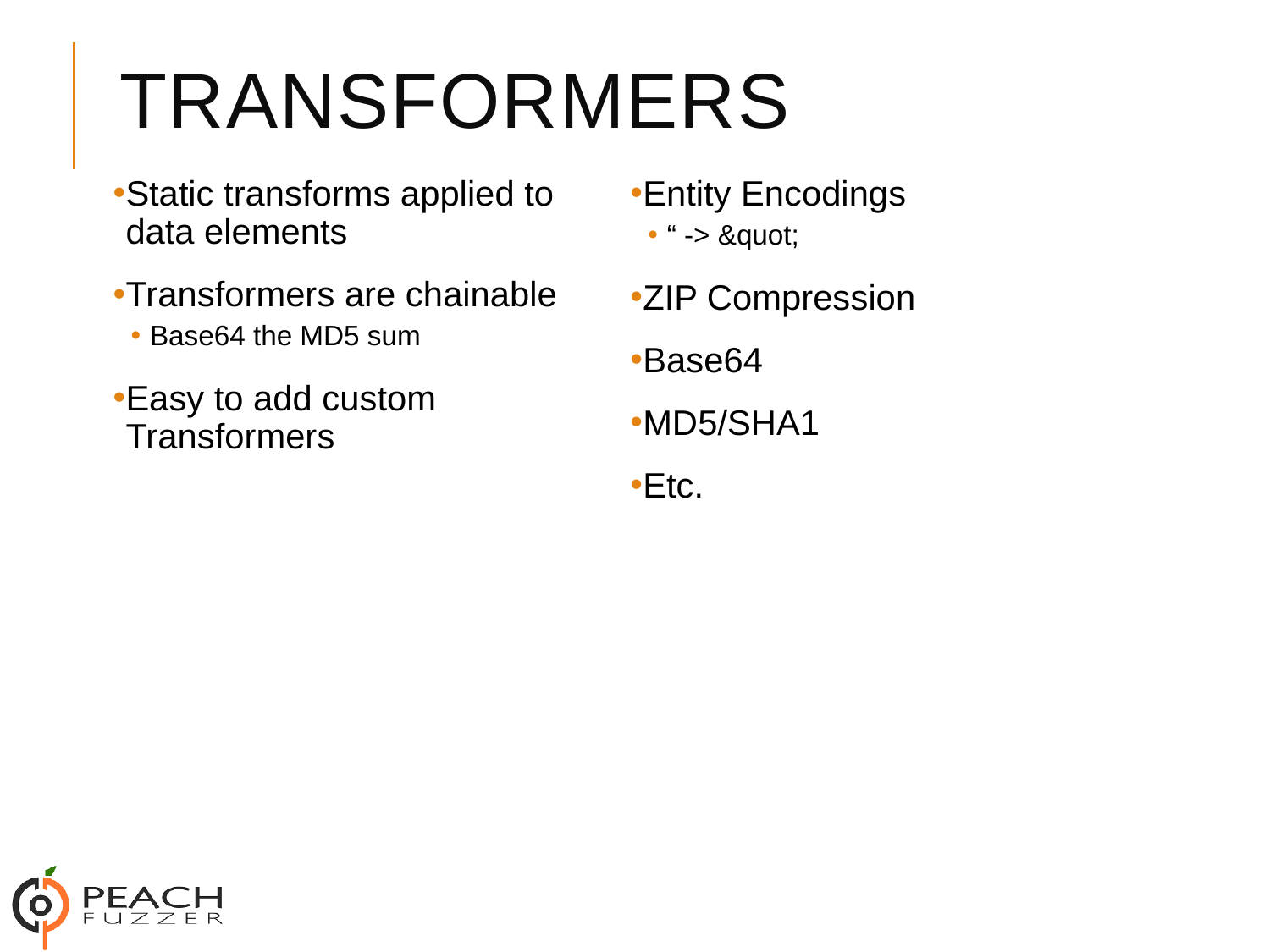

# Transformers
Static transforms applied to data elements
Transformers are chainable
Base64 the MD5 sum
Easy to add custom Transformers

Entity Encodings
“ -> &quot;
ZIP Compression
Base64
MD5/SHA1
Etc.